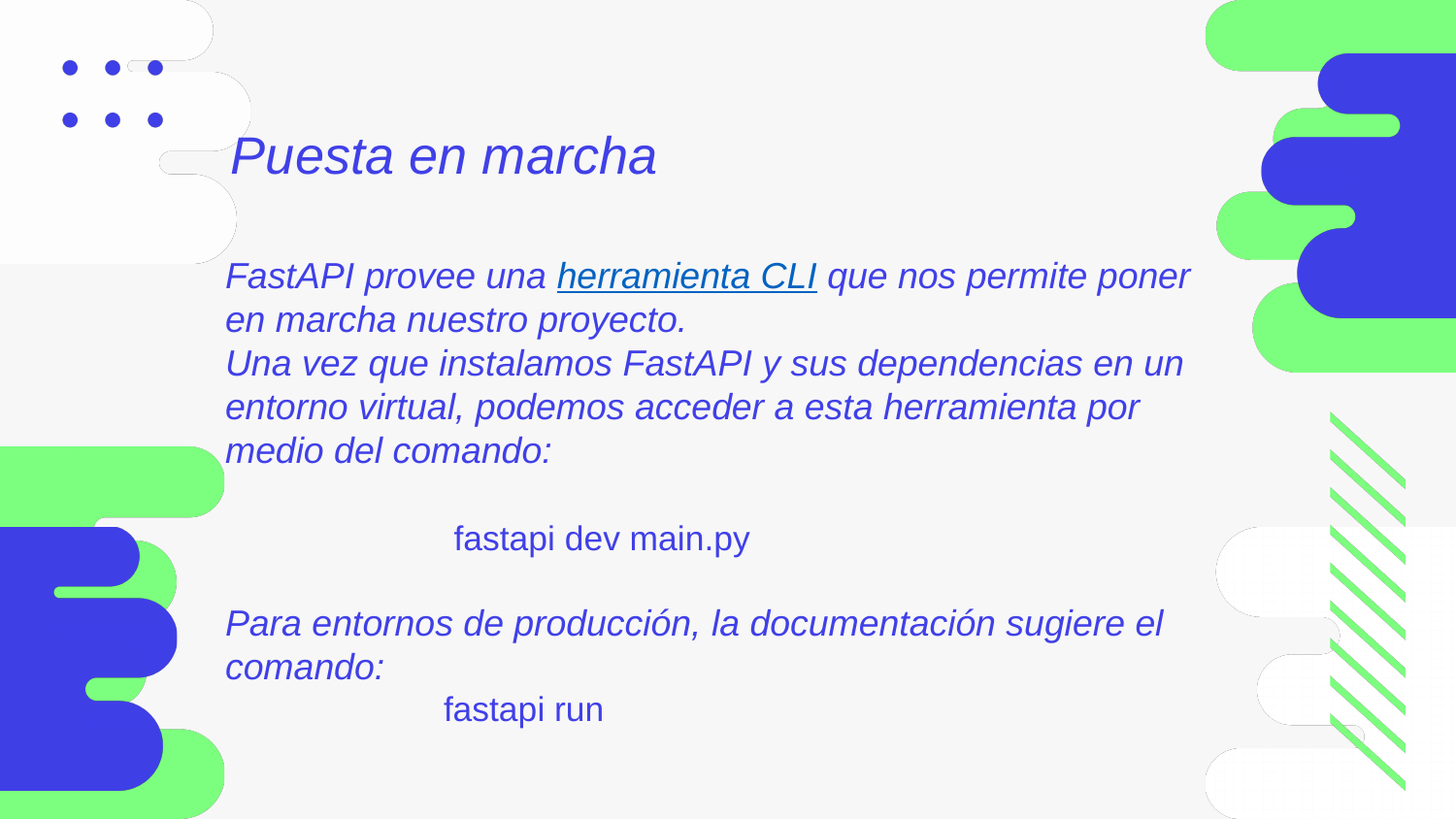

Puesta en marcha
FastAPI provee una herramienta CLI que nos permite poner en marcha nuestro proyecto.
Una vez que instalamos FastAPI y sus dependencias en un entorno virtual, podemos acceder a esta herramienta por medio del comando:

 fastapi dev main.py

Para entornos de producción, la documentación sugiere el comando:
fastapi run